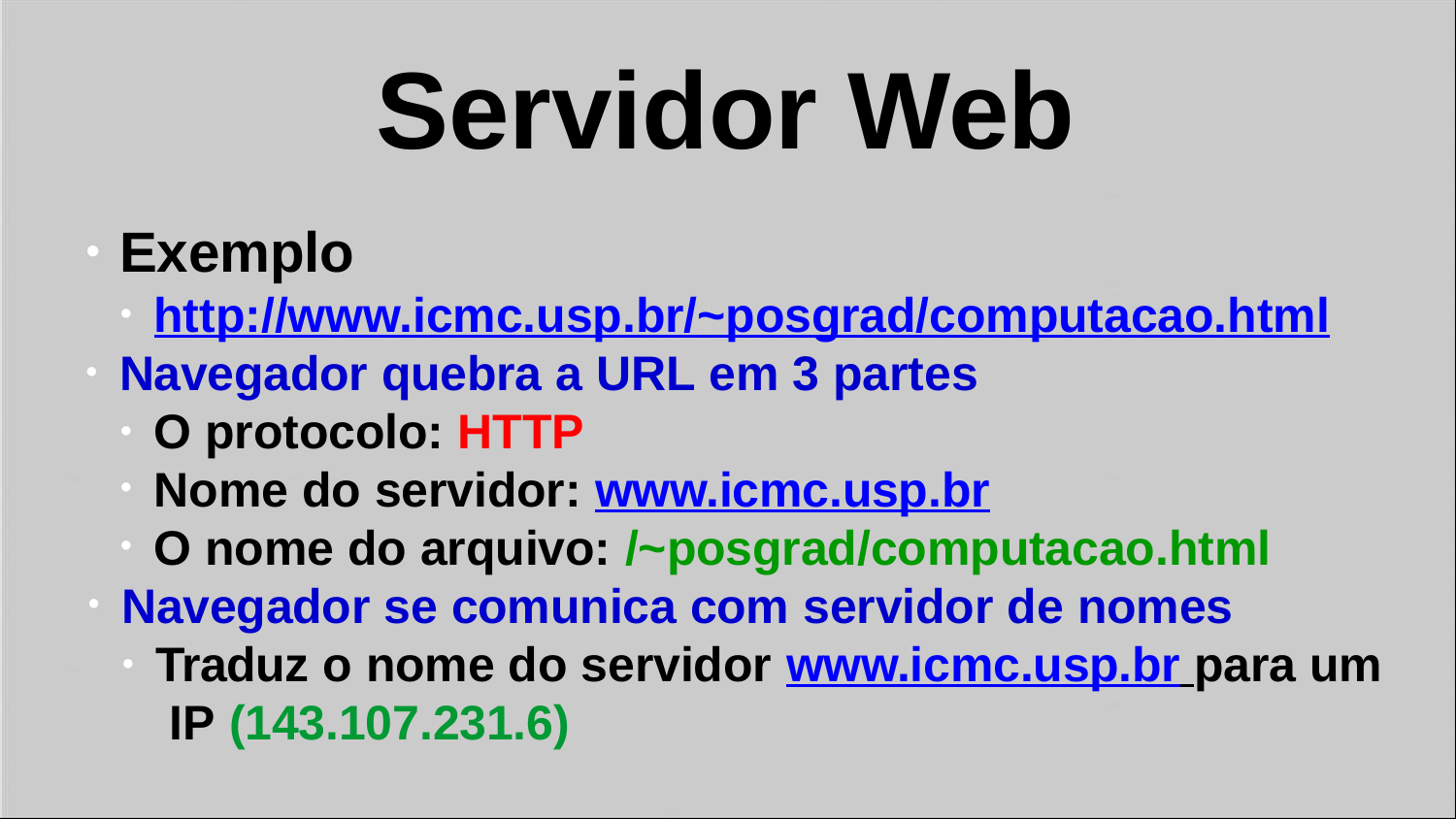

# Servidor Web
Exemplo
http://www.icmc.usp.br/~posgrad/computacao.html
Navegador quebra a URL em 3 partes
O protocolo: HTTP
Nome do servidor: www.icmc.usp.br
O nome do arquivo: /~posgrad/computacao.html
●
●
Navegador se comunica com servidor de nomes
Traduz o nome do servidor www.icmc.usp.br para um  IP (143.107.231.6)
●